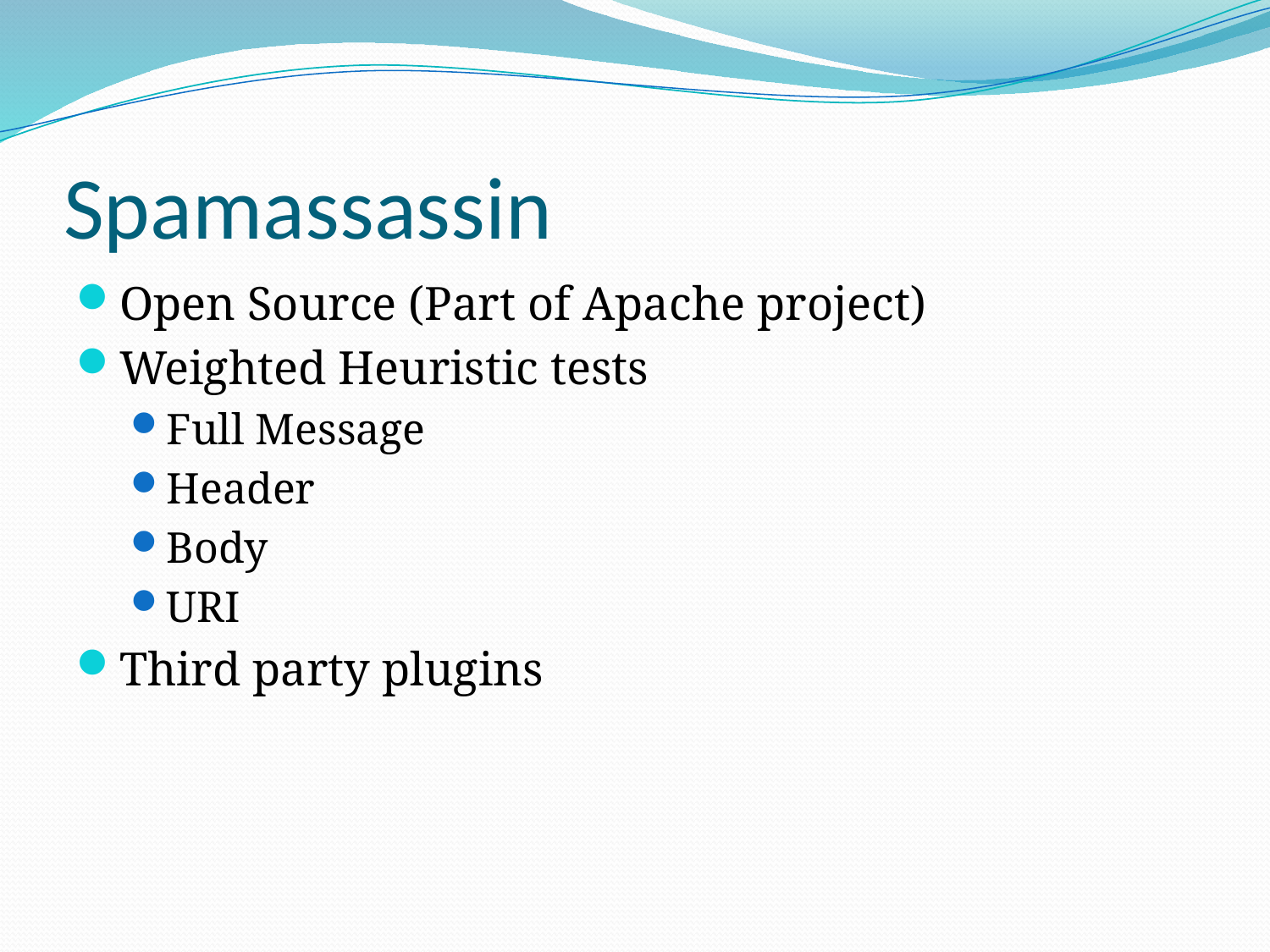

# Spamassassin
Open Source (Part of Apache project)
Weighted Heuristic tests
Full Message
Header
Body
URI
Third party plugins